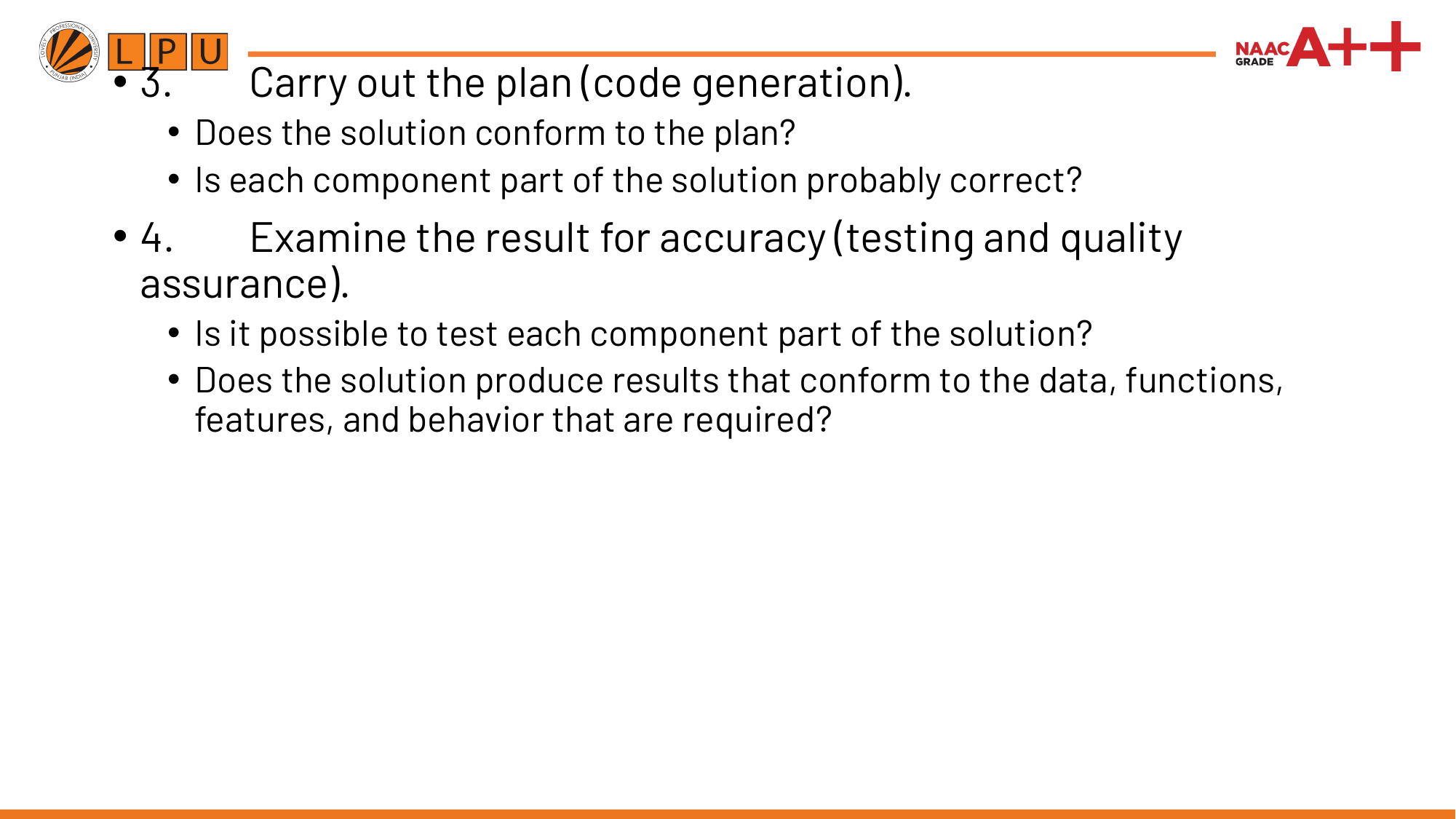

3.	Carry out the plan (code generation).
Does the solution conform to the plan?
Is each component part of the solution probably correct?
4.	Examine the result for accuracy (testing and quality assurance).
Is it possible to test each component part of the solution?
Does the solution produce results that conform to the data, functions, features, and behavior that are required?